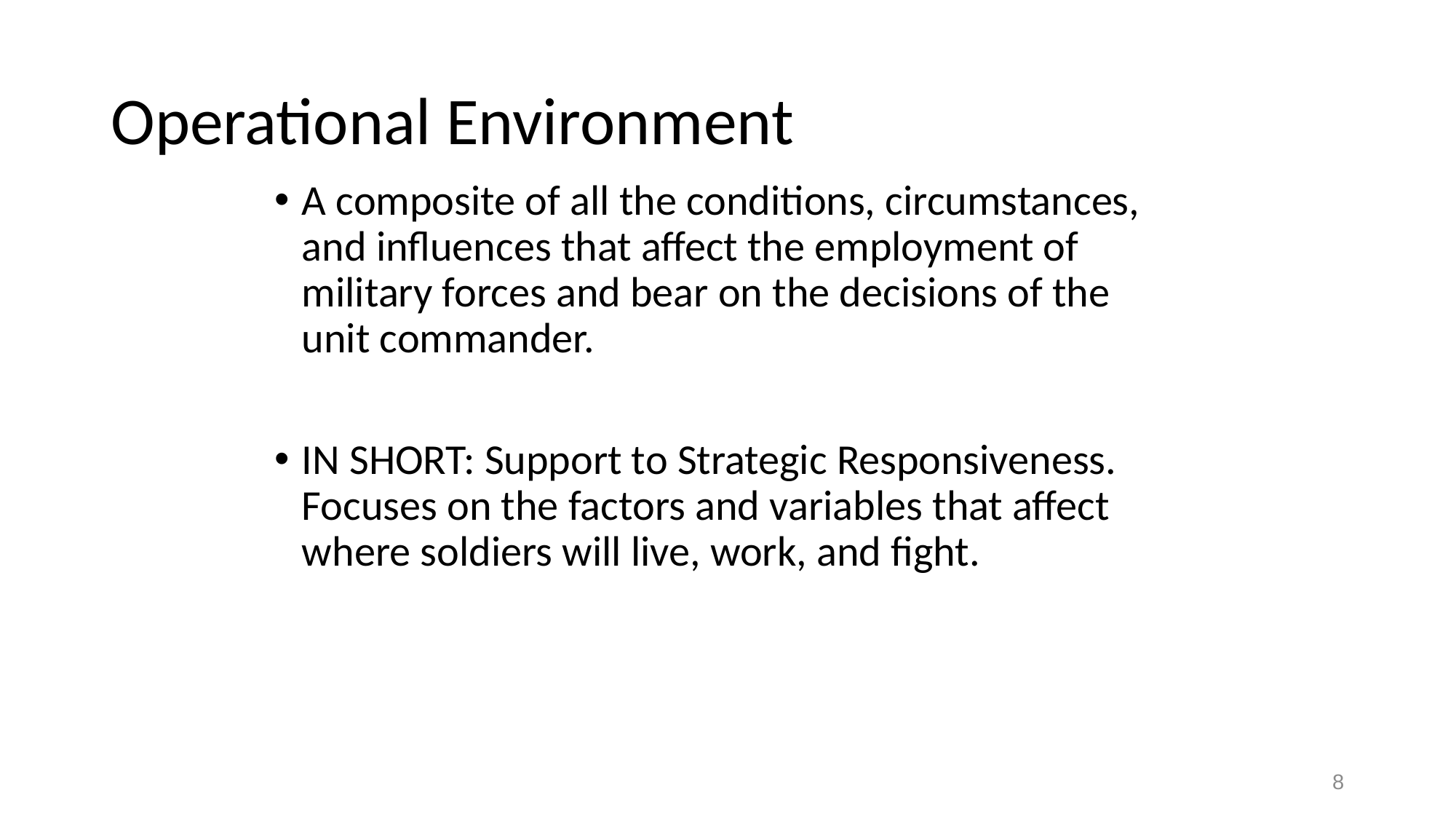

# Operational Environment
A composite of all the conditions, circumstances, and influences that affect the employment of military forces and bear on the decisions of the unit commander.

IN SHORT: Support to Strategic Responsiveness. Focuses on the factors and variables that affect where soldiers will live, work, and fight.
8